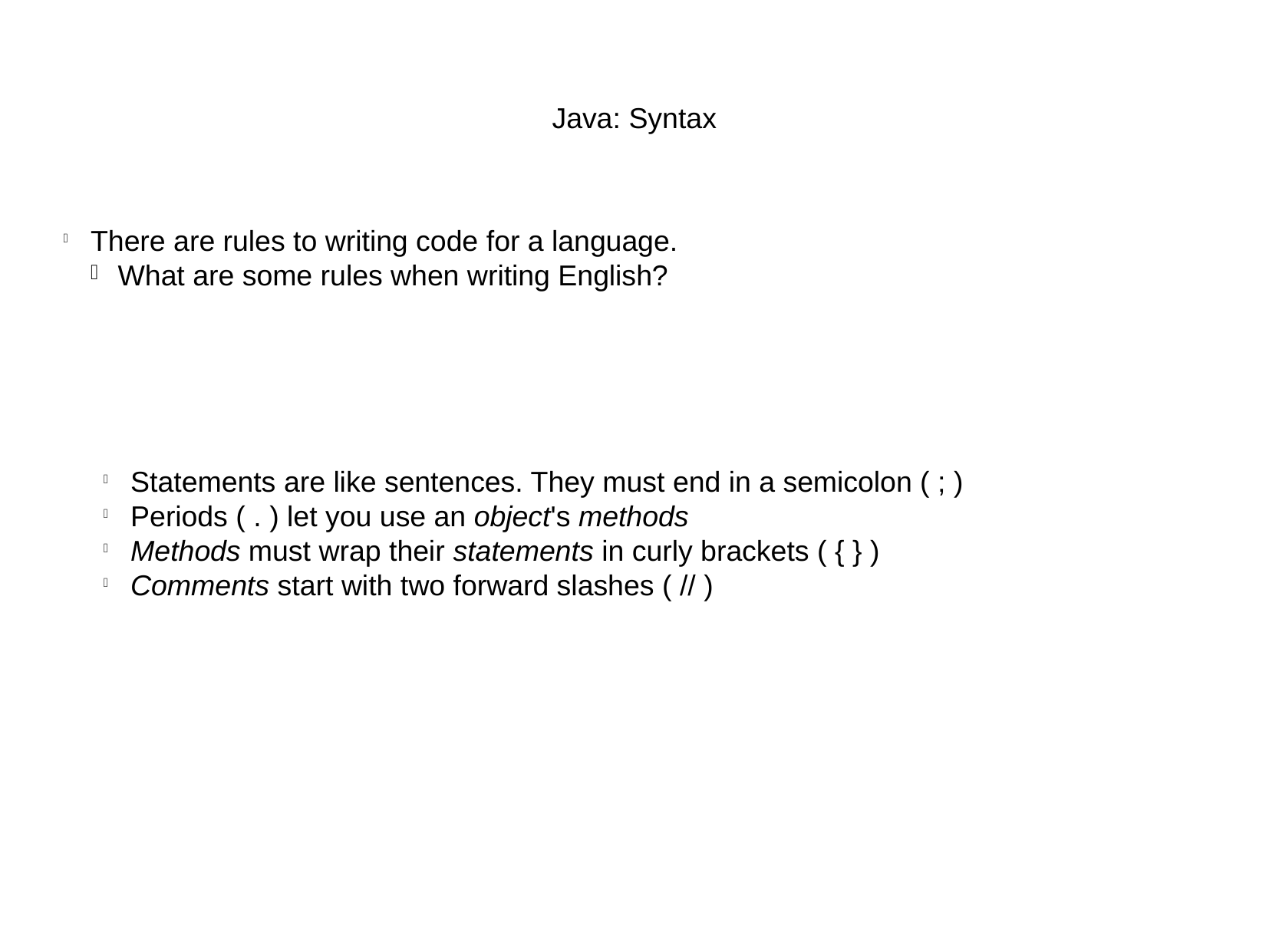

Java: Syntax
There are rules to writing code for a language.
What are some rules when writing English?
Statements are like sentences. They must end in a semicolon ( ; )
Periods ( . ) let you use an object's methods
Methods must wrap their statements in curly brackets ( { } )
Comments start with two forward slashes ( // )